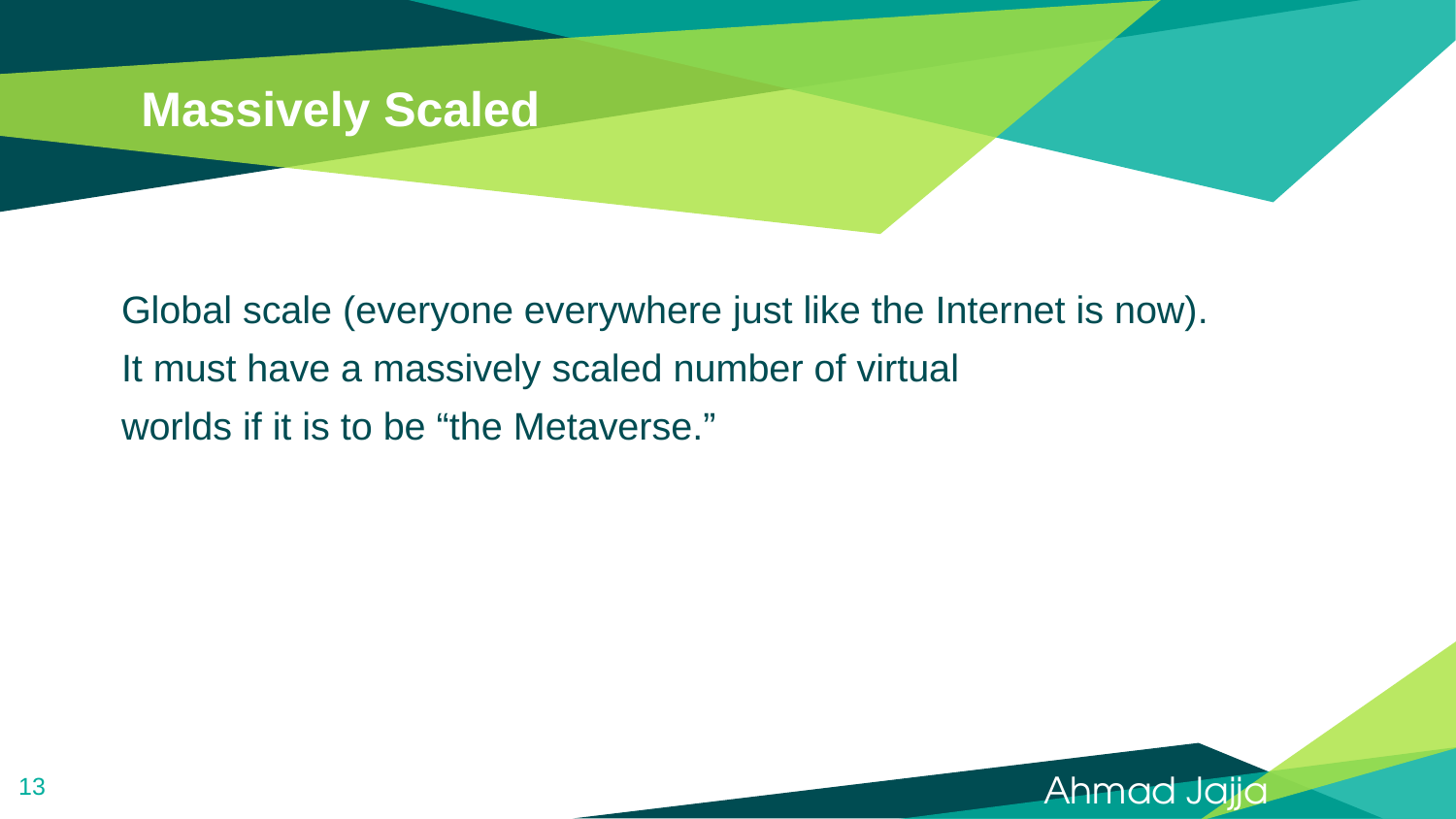

# Massively Scaled

Global scale (everyone everywhere just like the Internet is now).
It must have a massively scaled number of virtual
worlds if it is to be “the Metaverse.”

13
 Ahmad Jajja